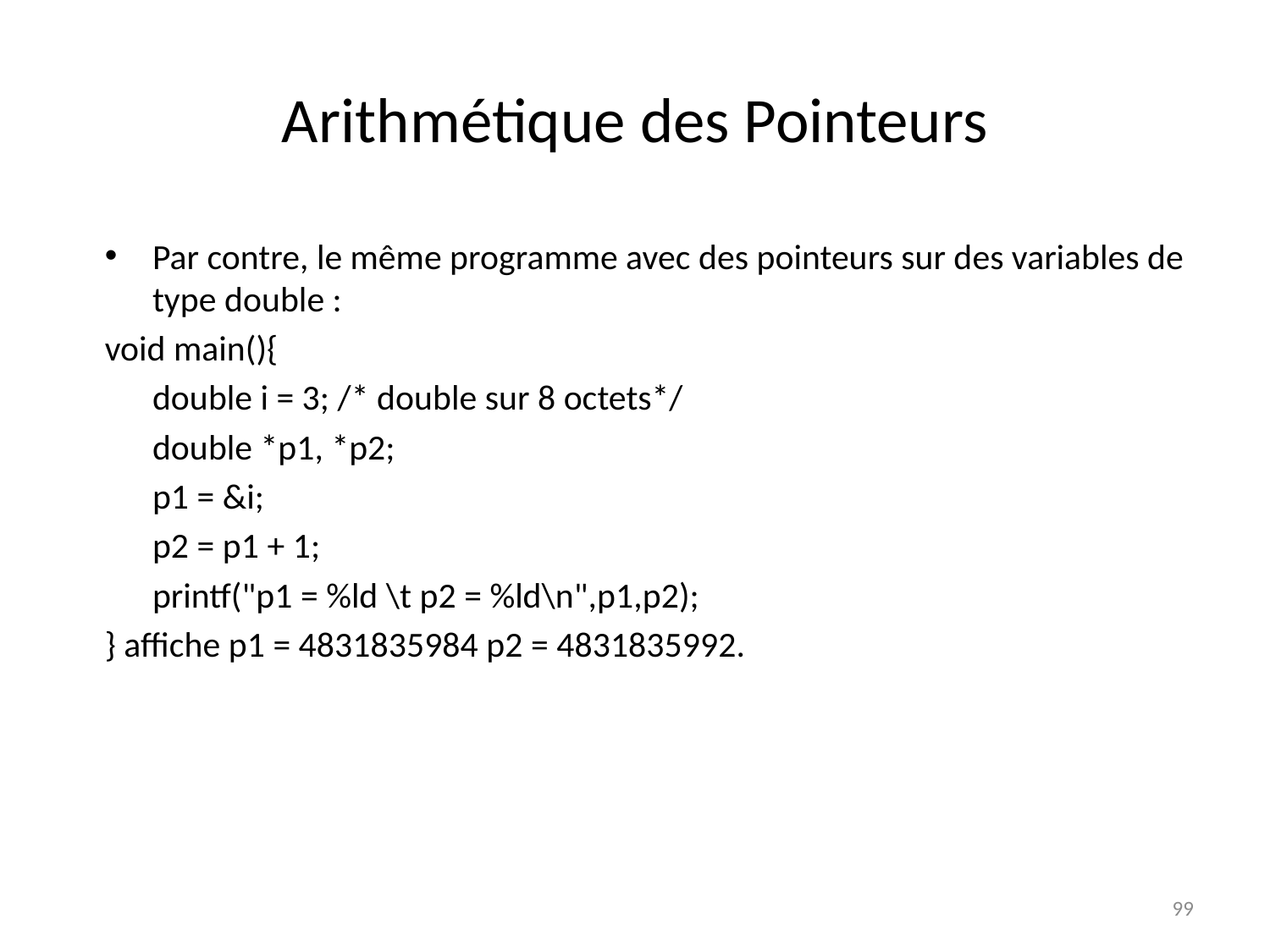

# Arithmétique des Pointeurs
Par contre, le même programme avec des pointeurs sur des variables de type double :
void main(){
	double i = 3; /* double sur 8 octets*/
	double *p1, *p2;
	p1 = &i;
	p2 = p1 + 1;
	printf("p1 = %ld \t p2 = %ld\n",p1,p2);
} affiche p1 = 4831835984 p2 = 4831835992.

99